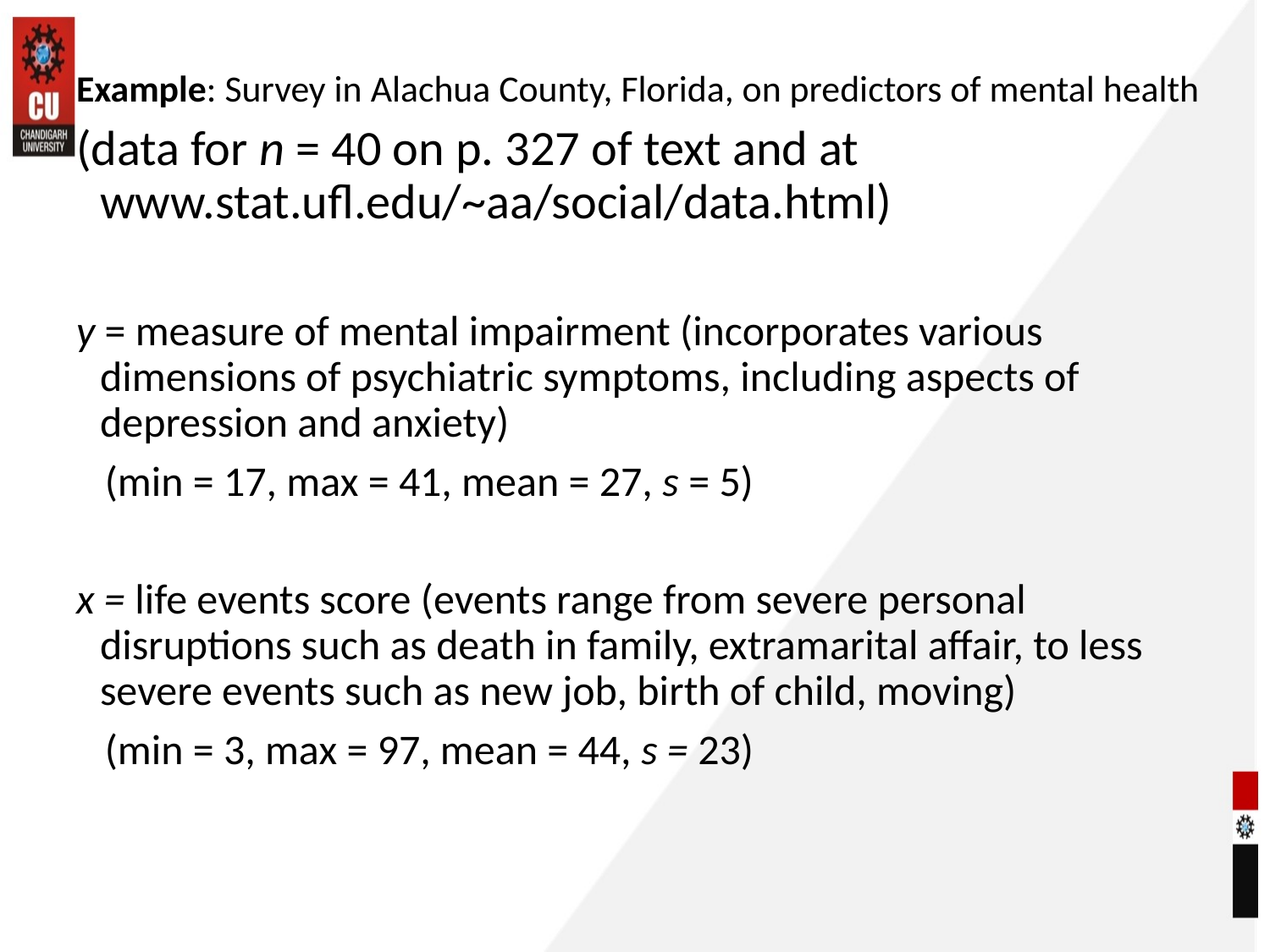

Example: Survey in Alachua County, Florida, on predictors of mental health
(data for n = 40 on p. 327 of text and at www.stat.ufl.edu/~aa/social/data.html)

y = measure of mental impairment (incorporates various dimensions of psychiatric symptoms, including aspects of depression and anxiety)
   (min = 17, max = 41, mean = 27, s = 5)

x = life events score (events range from severe personal disruptions such as death in family, extramarital affair, to less severe events such as new job, birth of child, moving)
   (min = 3, max = 97, mean = 44, s = 23)